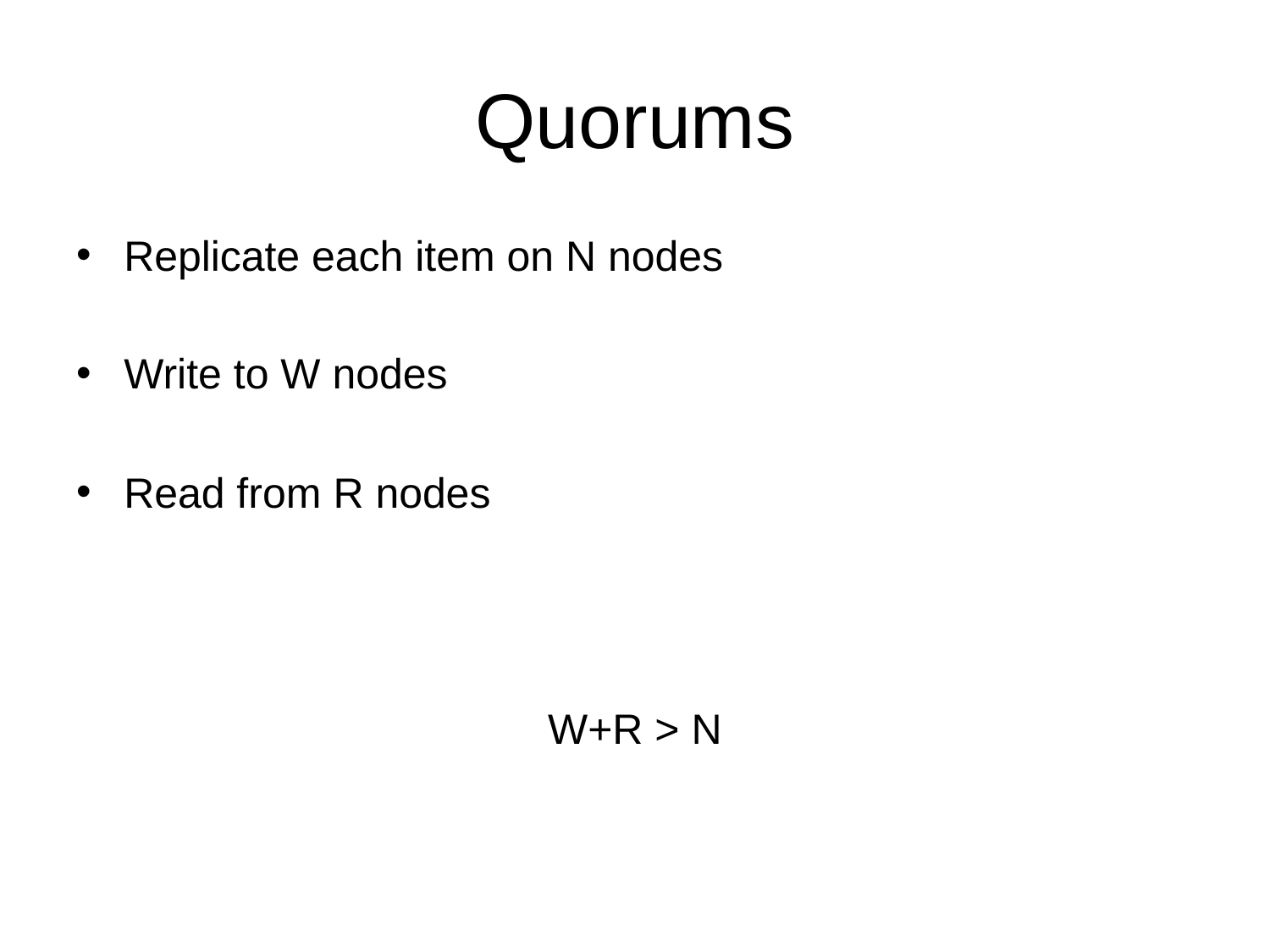

# Quorums
Replicate each item on N nodes

Write to W nodes

Read from R nodes

W+R > N